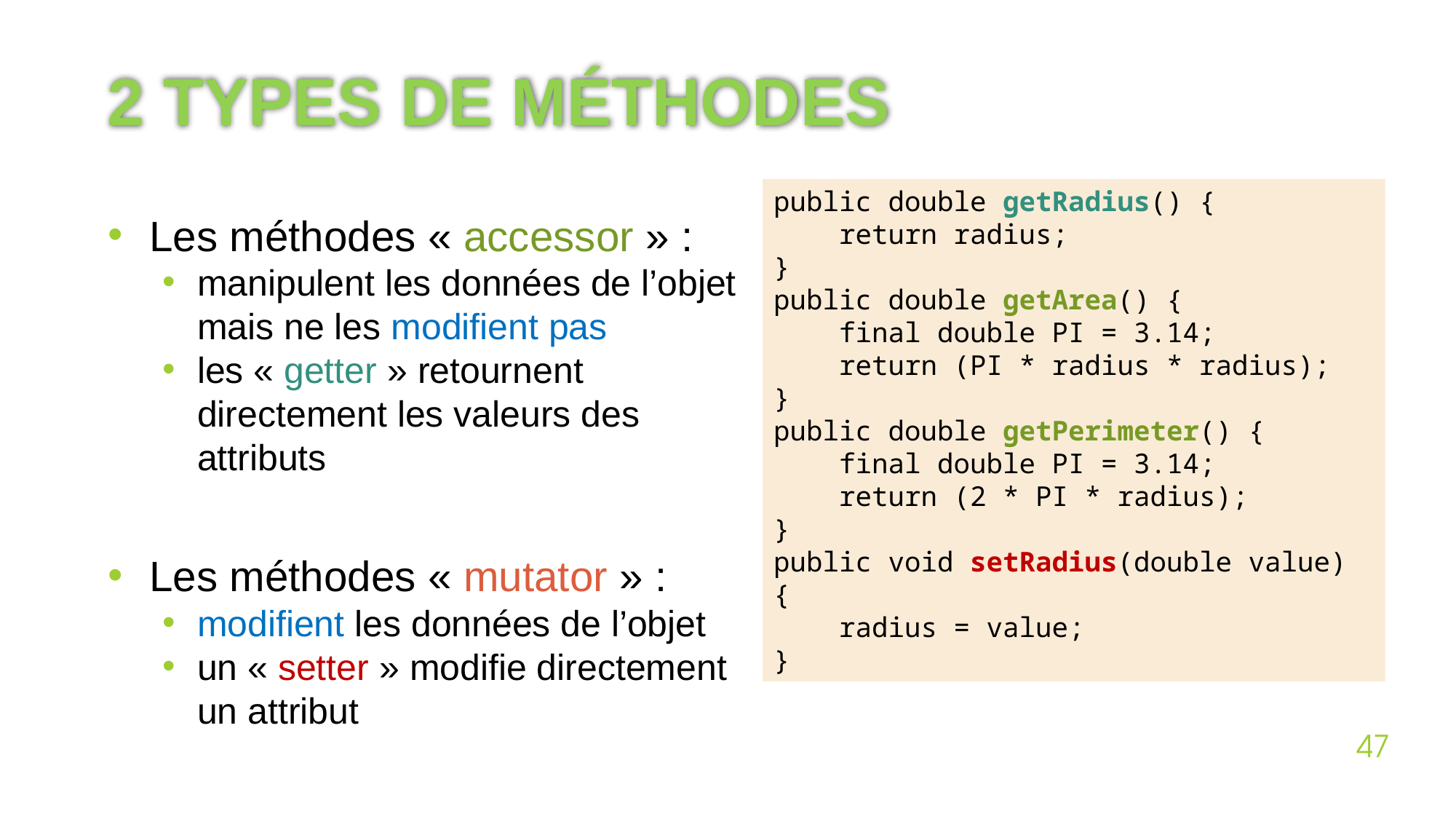

2 types de méthodes

Les méthodes « accessor » :
manipulent les données de l’objet mais ne les modifient pas
les « getter » retournent directement les valeurs des attributs

Les méthodes « mutator » :
modifient les données de l’objet
un « setter » modifie directement un attribut
public double getRadius() {
    return radius;
}
public double getArea() {
    final double PI = 3.14;
    return (PI * radius * radius);
}
public double getPerimeter() {
    final double PI = 3.14;
    return (2 * PI * radius);
}
public void setRadius(double value) {
    radius = value;
}
47